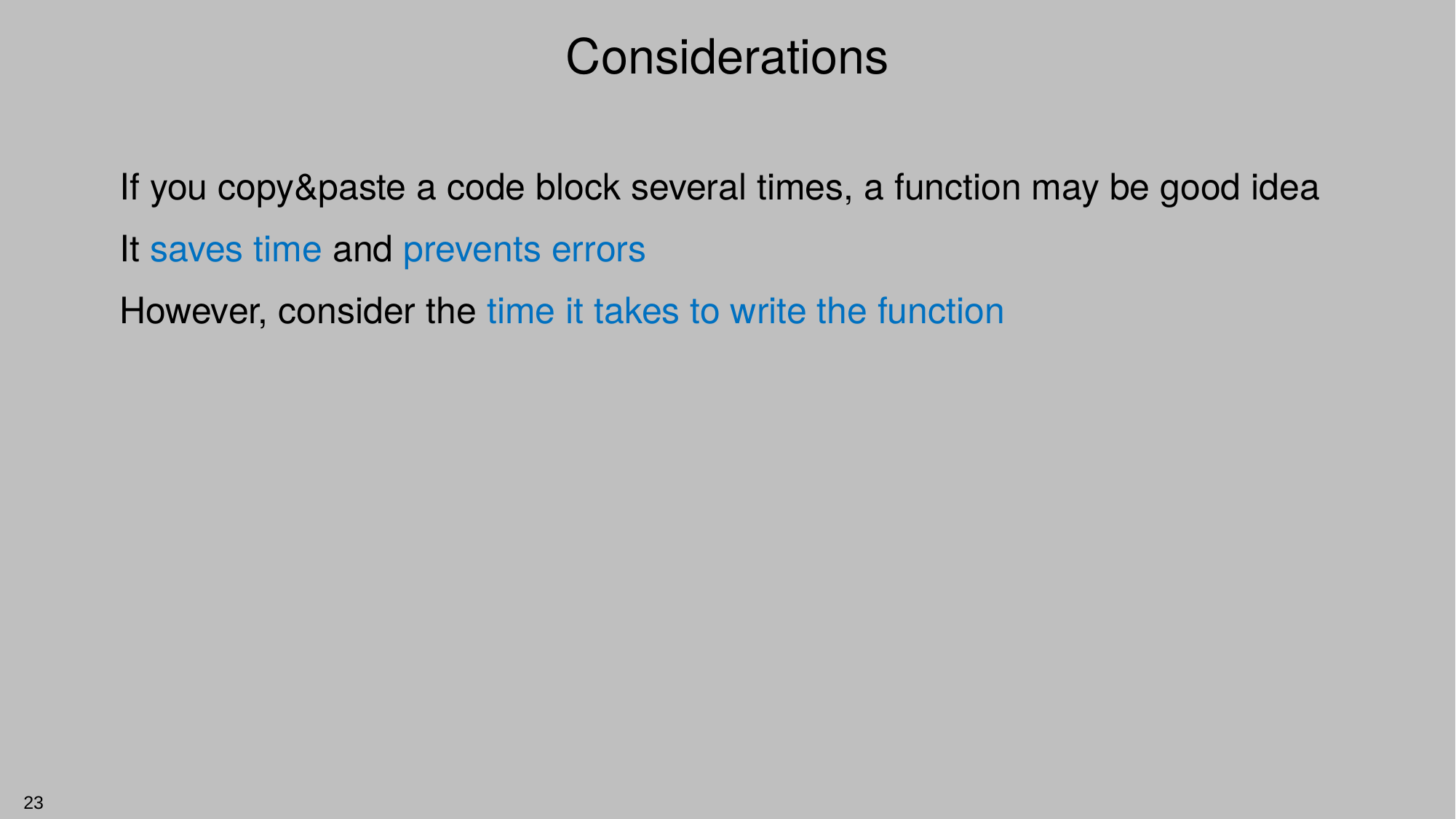

# Considerations
If you copy&paste a code block several times, a function may be good idea
It saves time and prevents errors
However, consider the time it takes to write the function